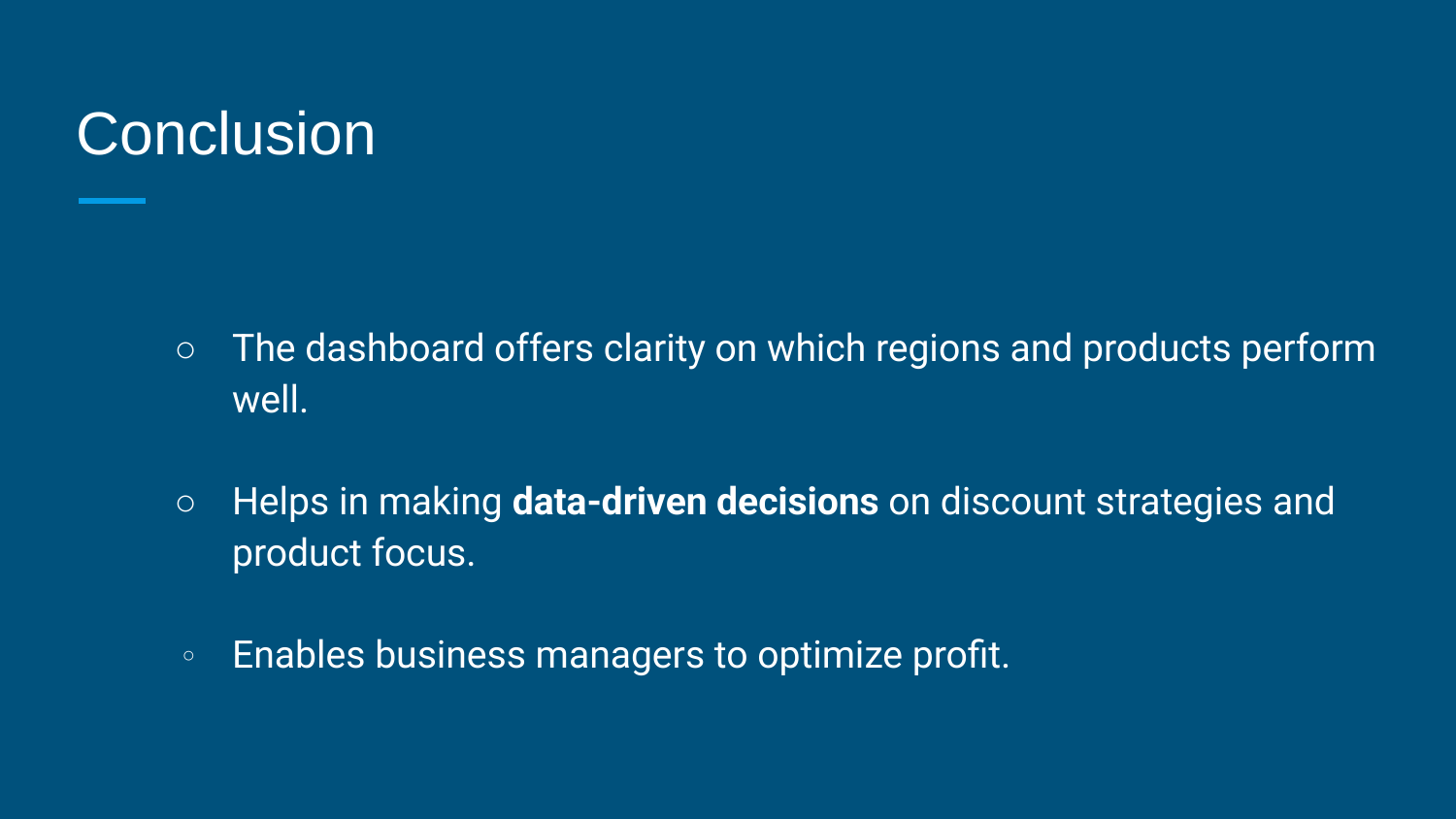

# Conclusion

The dashboard offers clarity on which regions and products perform well.
Helps in making data-driven decisions on discount strategies and product focus.
Enables business managers to optimize profit.